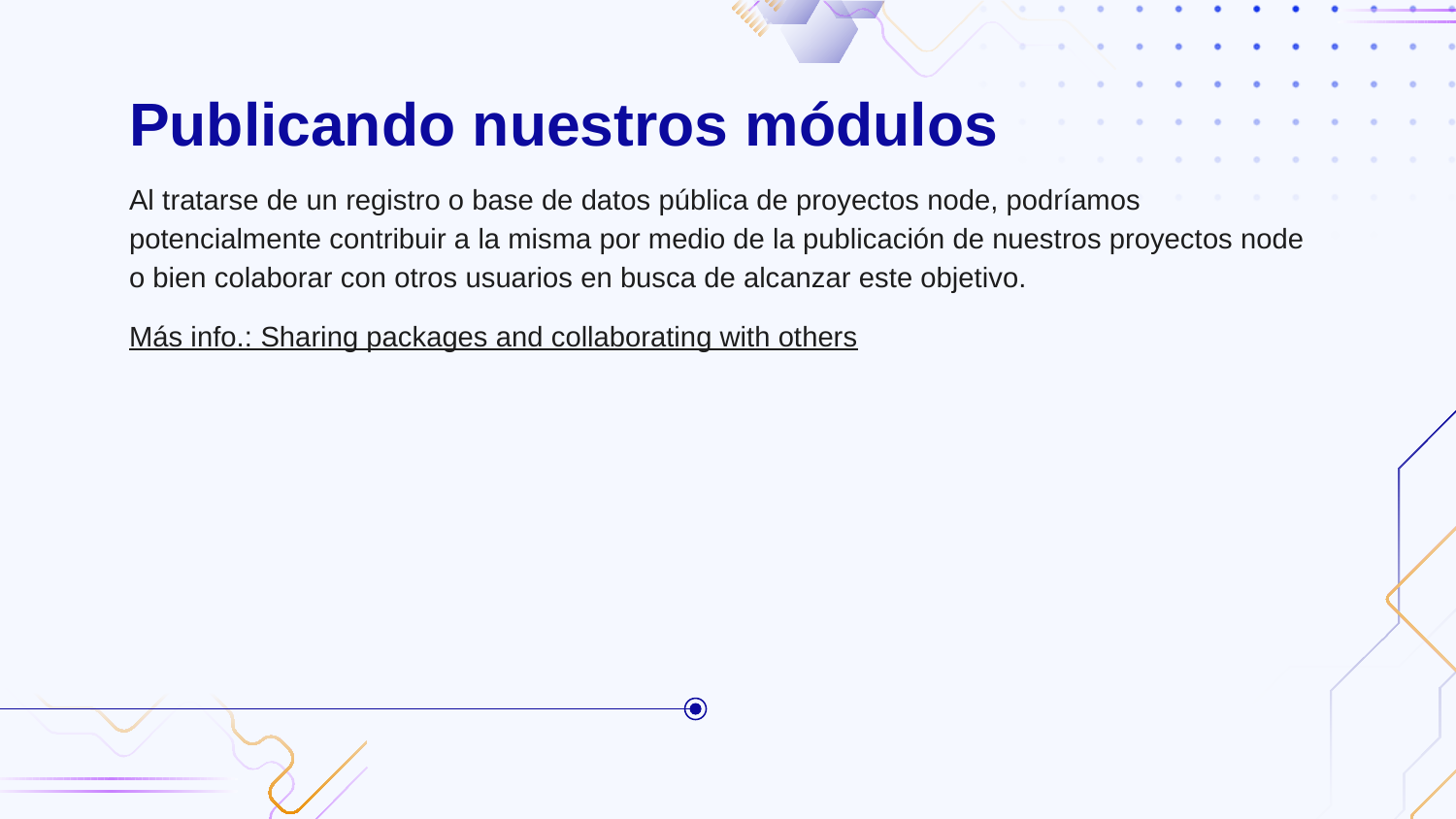

# Publicando nuestros módulos
Al tratarse de un registro o base de datos pública de proyectos node, podríamos potencialmente contribuir a la misma por medio de la publicación de nuestros proyectos node o bien colaborar con otros usuarios en busca de alcanzar este objetivo.
Más info.: Sharing packages and collaborating with others